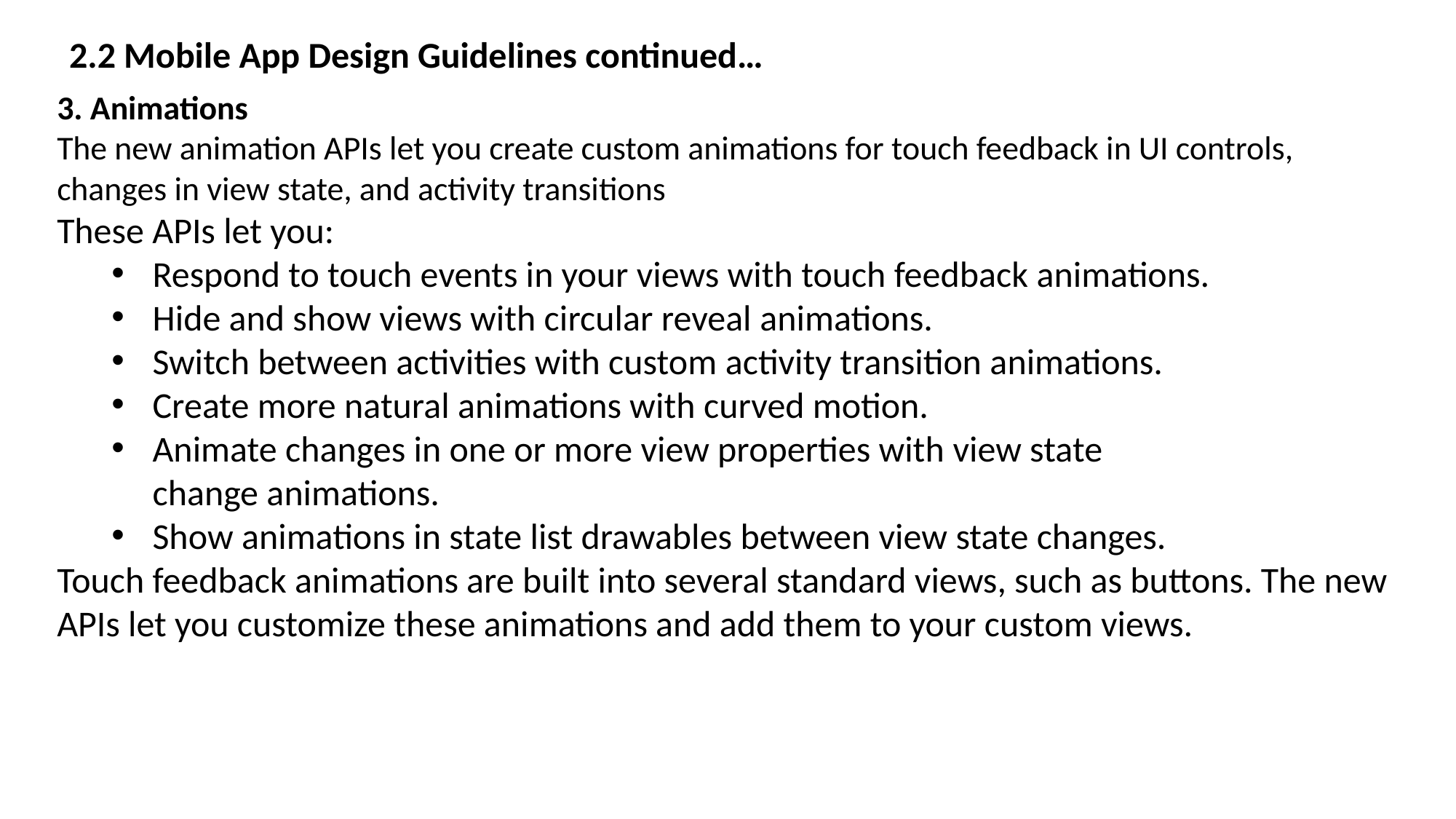

2.2 Mobile App Design Guidelines continued…
3. Animations
The new animation APIs let you create custom animations for touch feedback in UI controls, changes in view state, and activity transitions
These APIs let you:
Respond to touch events in your views with touch feedback animations.
Hide and show views with circular reveal animations.
Switch between activities with custom activity transition animations.
Create more natural animations with curved motion.
Animate changes in one or more view properties with view state change animations.
Show animations in state list drawables between view state changes.
Touch feedback animations are built into several standard views, such as buttons. The new APIs let you customize these animations and add them to your custom views.